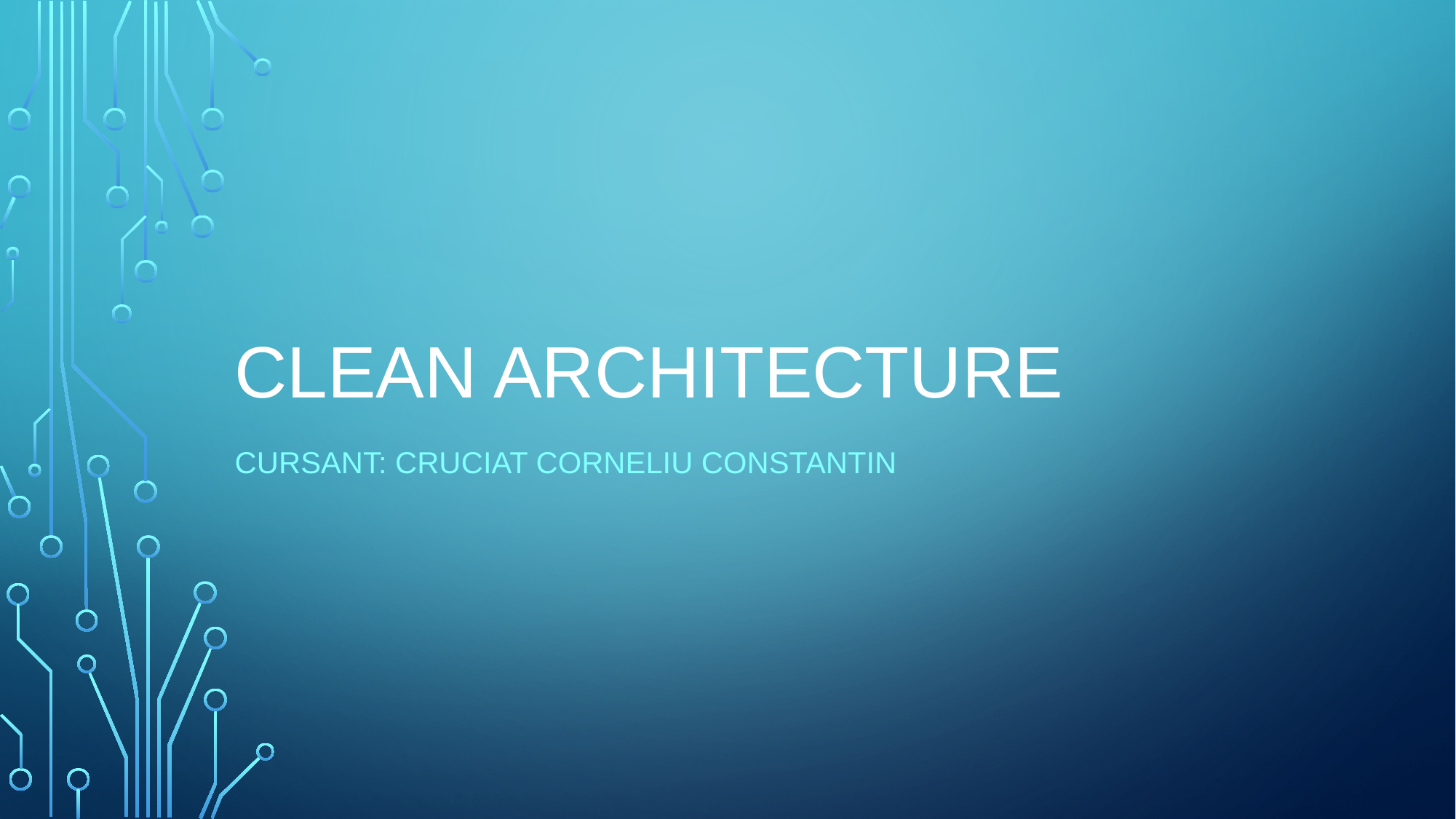

# Clean architecture
Cursant: cruciat Corneliu constantin